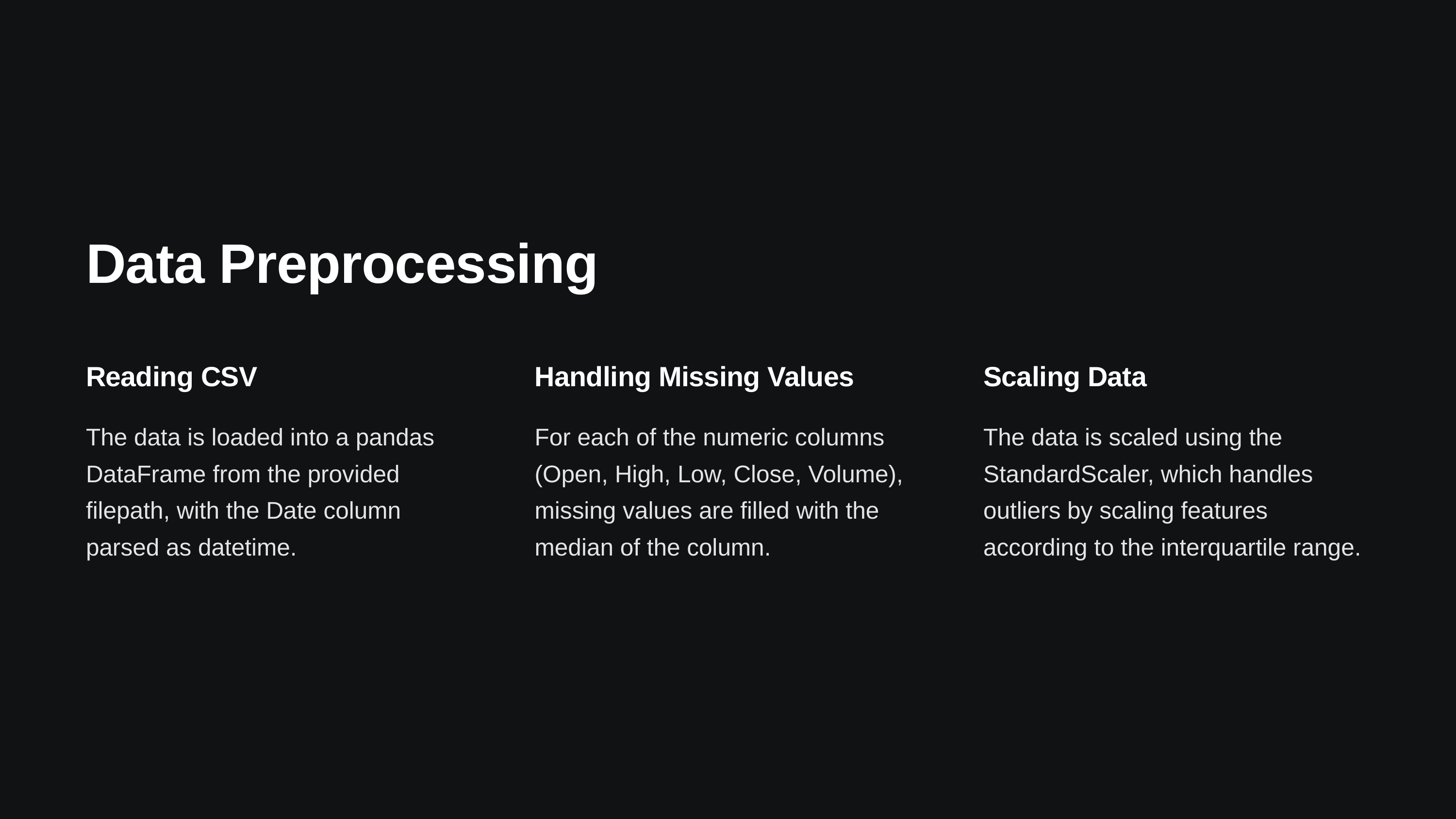

Data Preprocessing
Reading CSV
Handling Missing Values
Scaling Data
The data is loaded into a pandas DataFrame from the provided filepath, with the Date column parsed as datetime.
For each of the numeric columns (Open, High, Low, Close, Volume), missing values are filled with the median of the column.
The data is scaled using the StandardScaler, which handles outliers by scaling features according to the interquartile range.